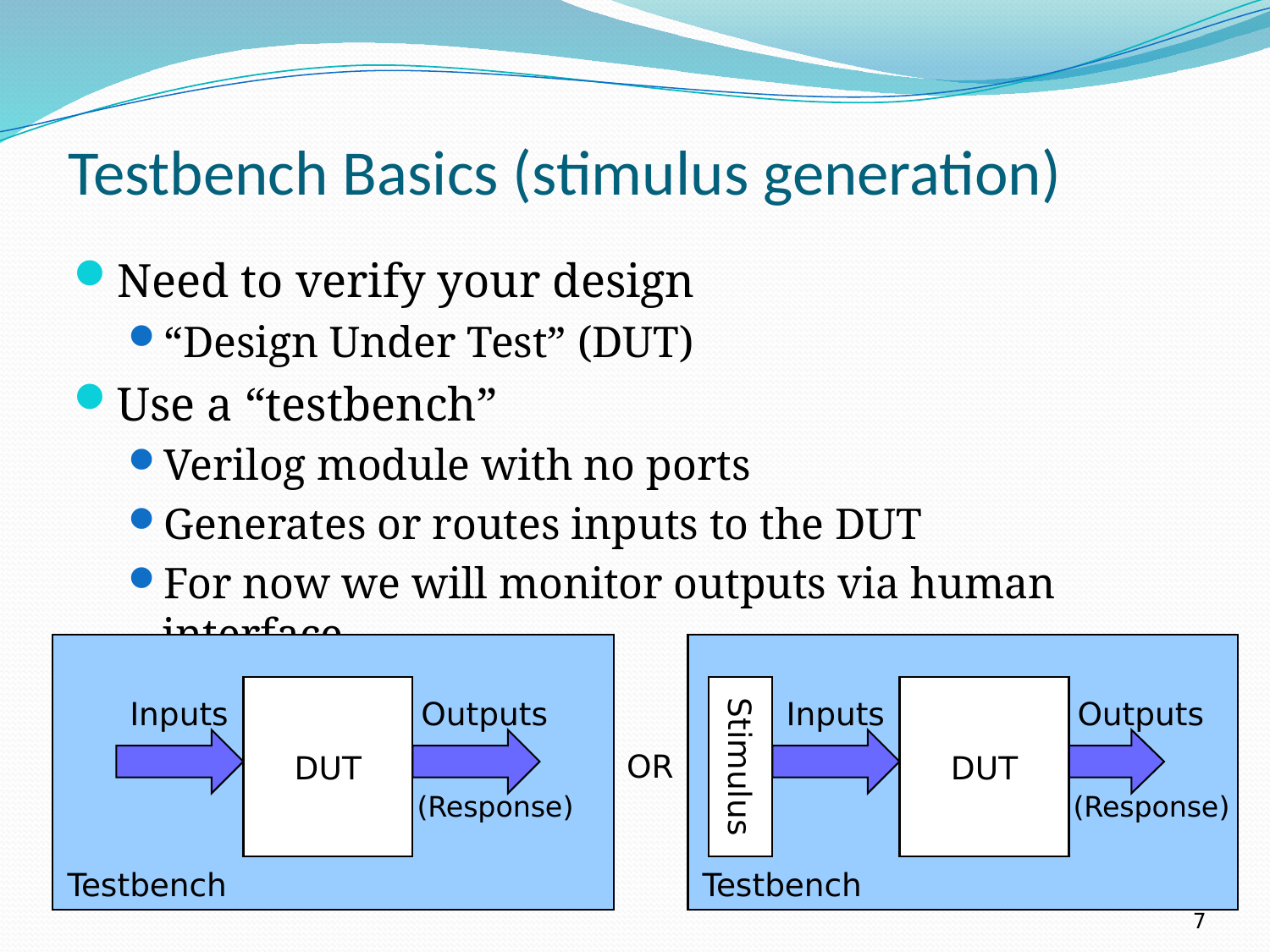

# Testbench Basics (stimulus generation)
Need to verify your design
“Design Under Test” (DUT)
Use a “testbench”
Verilog module with no ports
Generates or routes inputs to the DUT
For now we will monitor outputs via human interface

DUT
Stimulus
DUT
Inputs
Outputs
Inputs
Outputs

OR
(Response)
(Response)
Testbench
Testbench
7